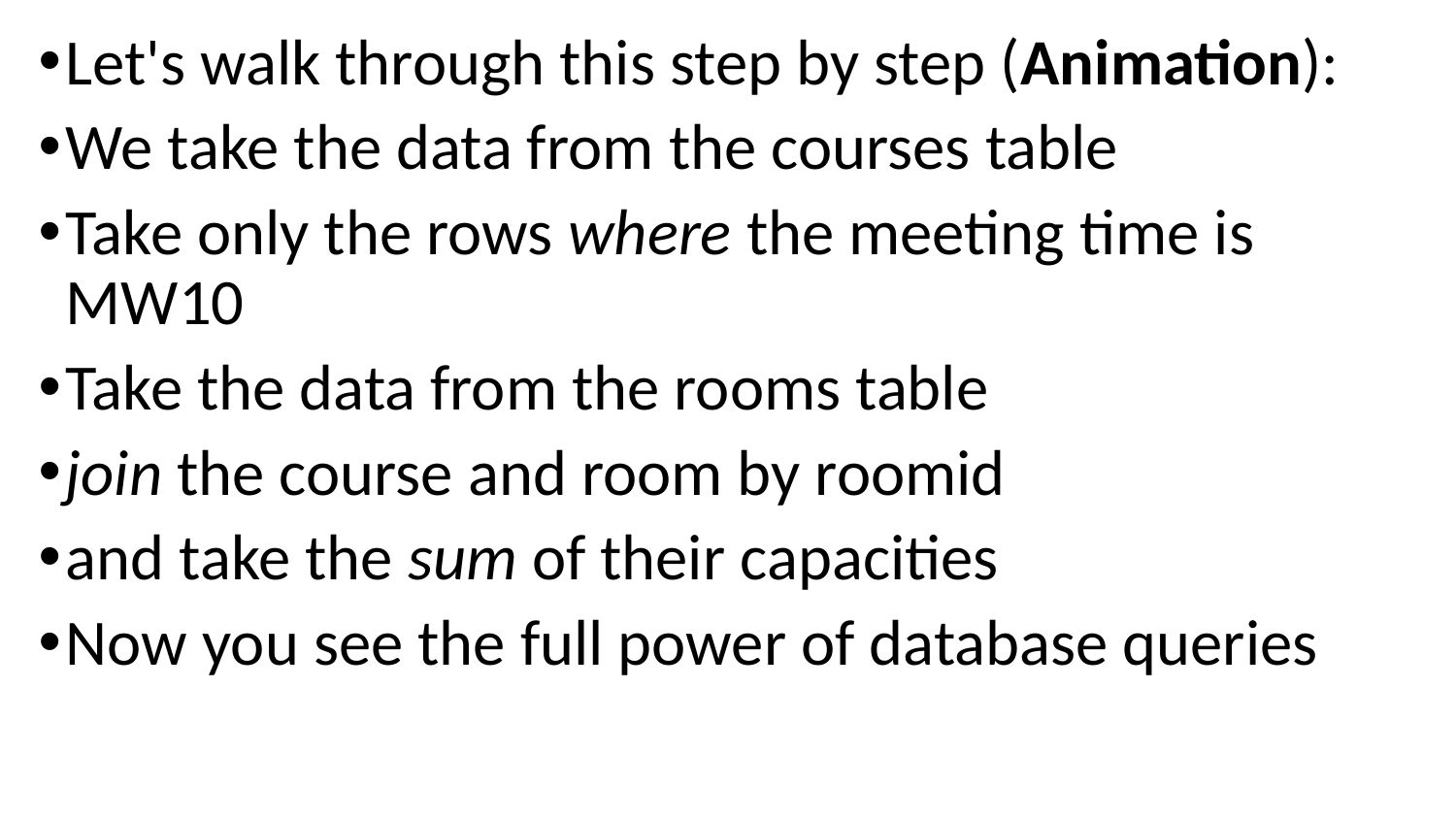

Let's walk through this step by step (Animation):
We take the data from the courses table
Take only the rows where the meeting time is MW10
Take the data from the rooms table
join the course and room by roomid
and take the sum of their capacities
Now you see the full power of database queries